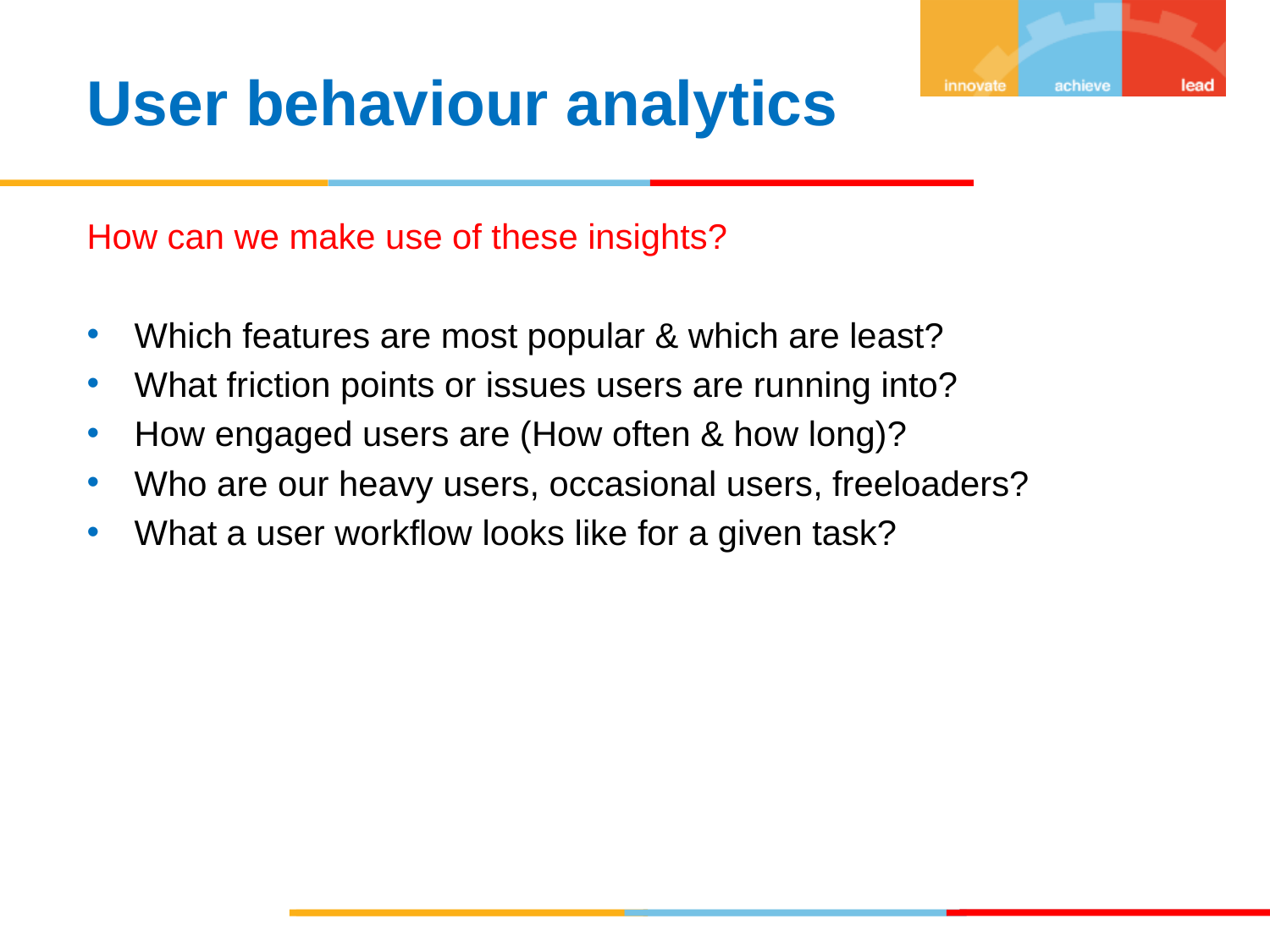

User behaviour analytics
How can we make use of these insights?

Which features are most popular & which are least?
What friction points or issues users are running into?
How engaged users are (How often & how long)?
Who are our heavy users, occasional users, freeloaders?
What a user workflow looks like for a given task?